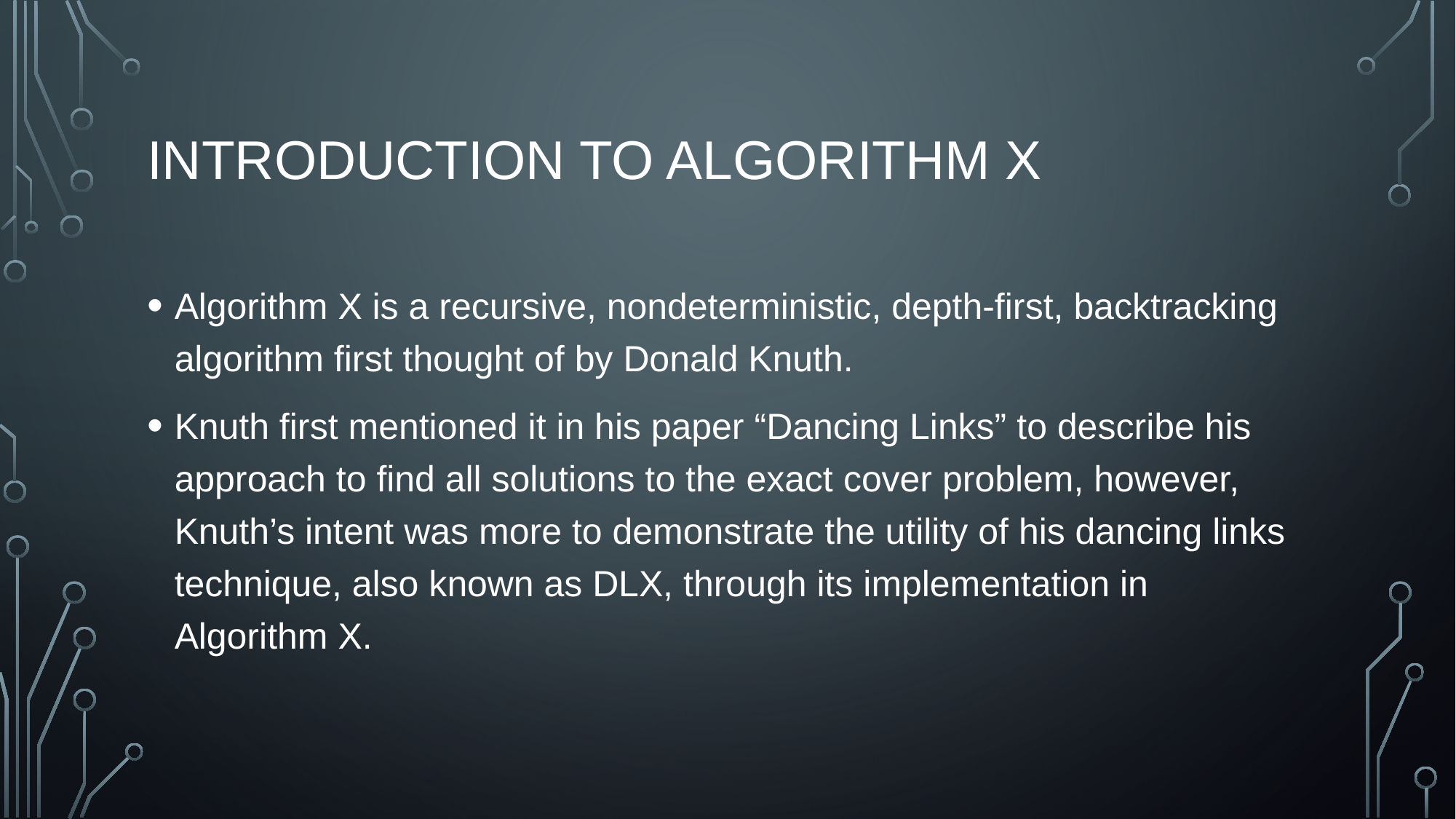

# Introduction to Algorithm X
Algorithm X is a recursive, nondeterministic, depth-first, backtracking algorithm first thought of by Donald Knuth.
Knuth first mentioned it in his paper “Dancing Links” to describe his approach to find all solutions to the exact cover problem, however, Knuth’s intent was more to demonstrate the utility of his dancing links technique, also known as DLX, through its implementation in Algorithm X.